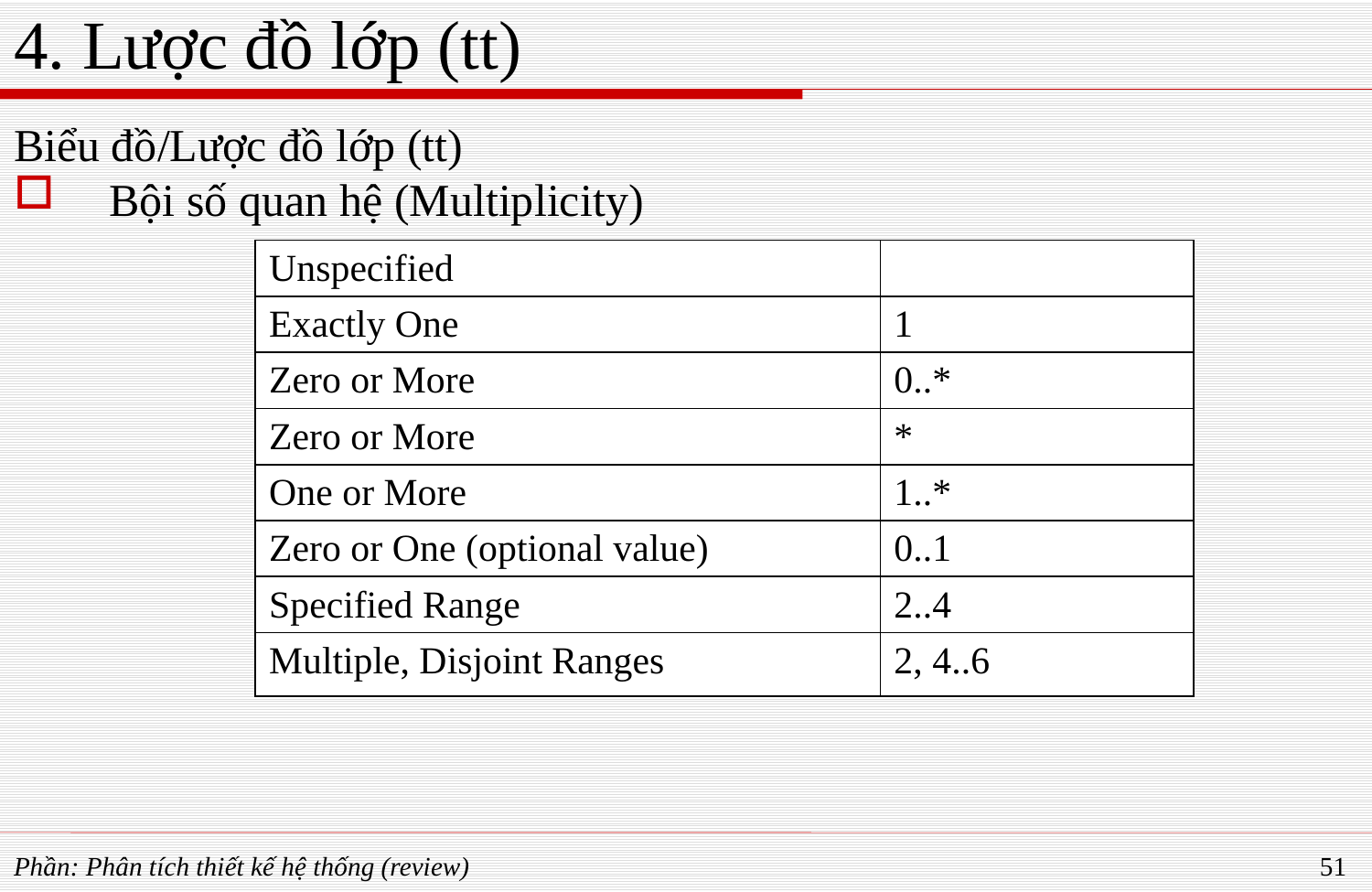

# 4. Lược đồ lớp (tt)
Biểu đồ/Lược đồ lớp (tt)
Bội số quan hệ (Multiplicity)
| Unspecified |  |
| --- | --- |
| Exactly One | 1 |
| Zero or More | 0..\* |
| Zero or More | \* |
| One or More | 1..\* |
| Zero or One (optional value) | 0..1 |
| Specified Range | 2..4 |
| Multiple, Disjoint Ranges | 2, 4..6 |
Phần: Phân tích thiết kế hệ thống (review)
51